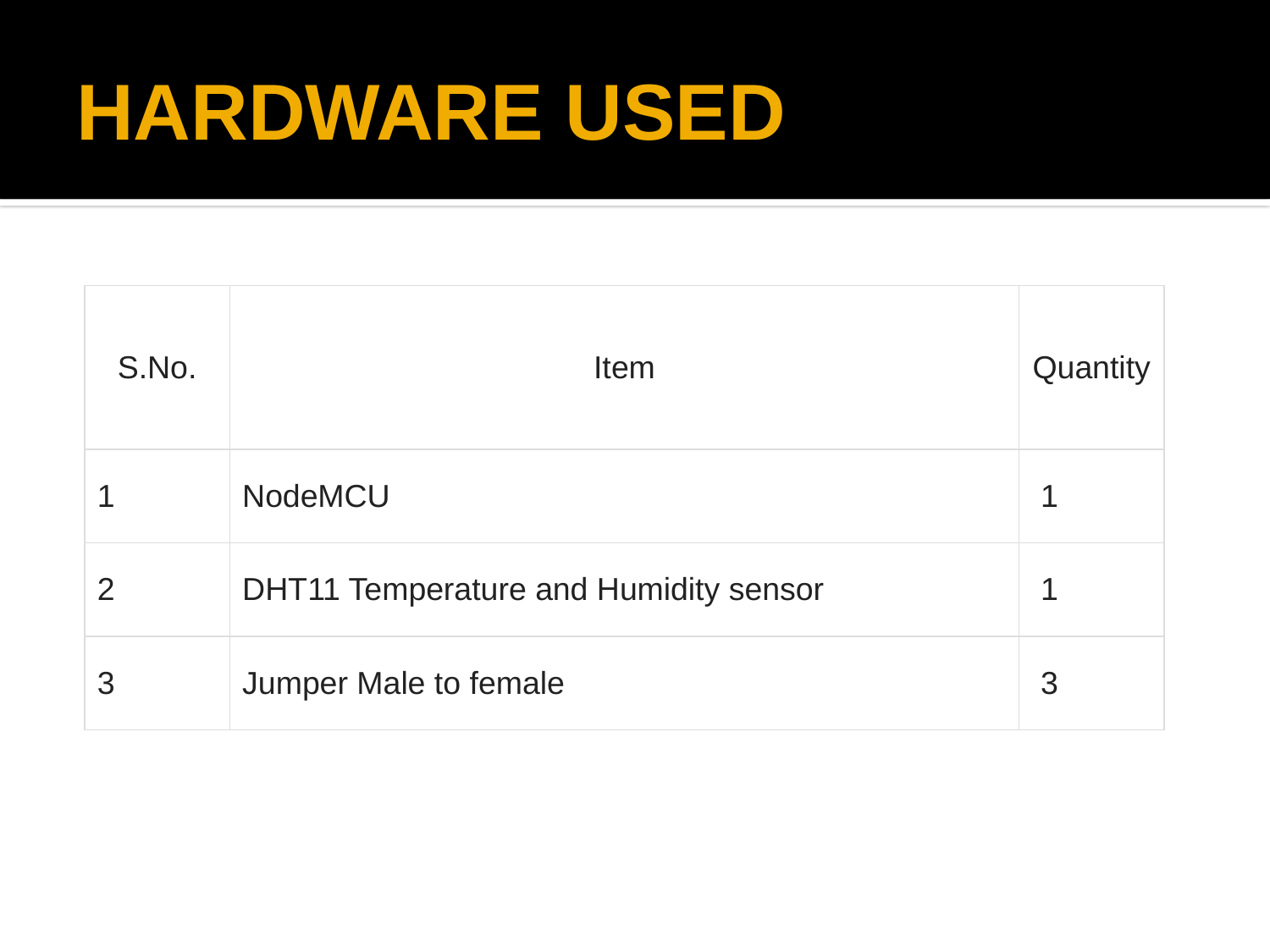

# HARDWARE USED
| S.No. | Item | Quantity |
| --- | --- | --- |
| 1 | NodeMCU | 1 |
| 2 | DHT11 Temperature and Humidity sensor | 1 |
| 3 | Jumper Male to female | 3 |